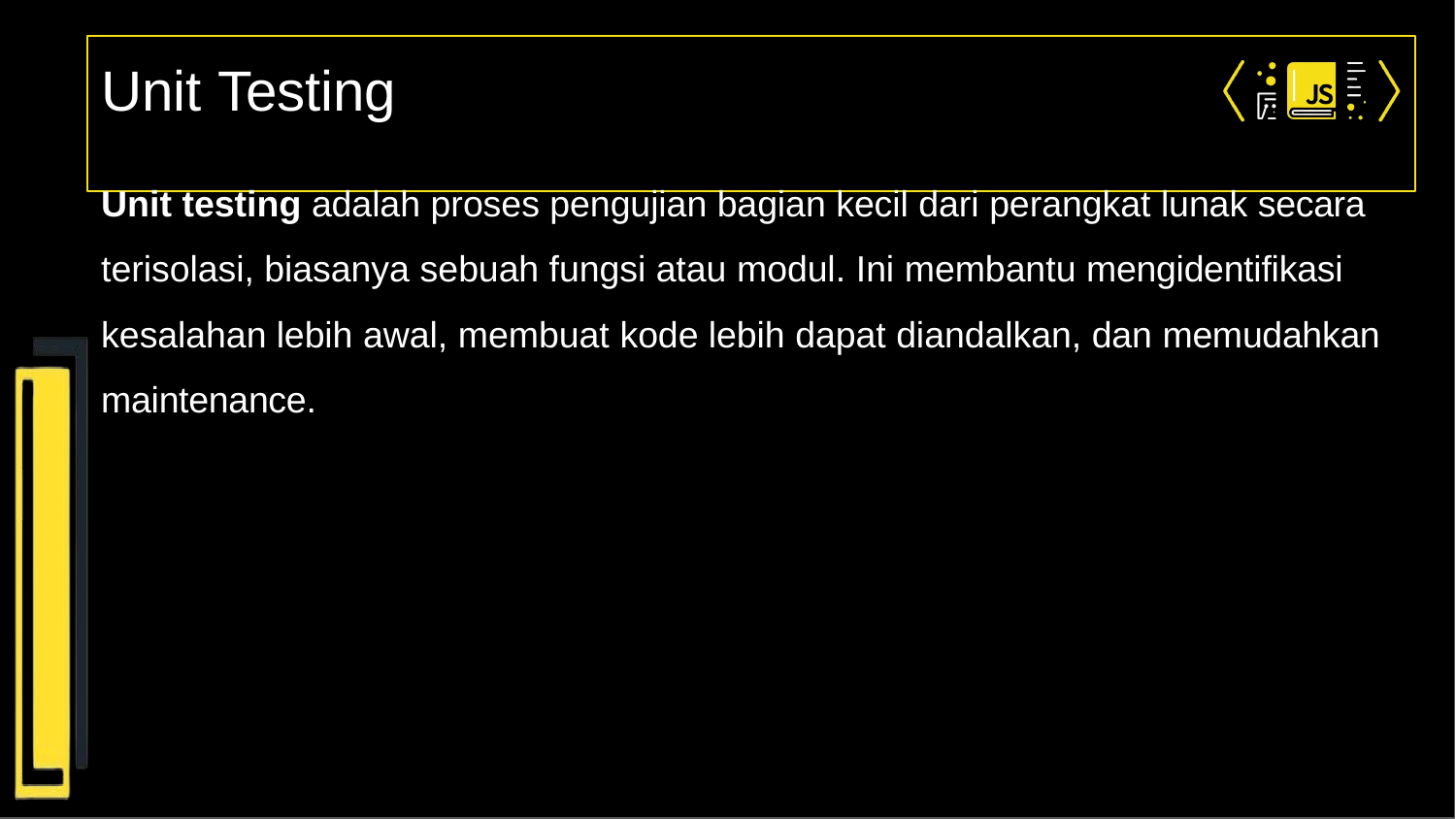

# Unit Testing
Unit testing adalah proses pengujian bagian kecil dari perangkat lunak secara terisolasi, biasanya sebuah fungsi atau modul. Ini membantu mengidentifikasi kesalahan lebih awal, membuat kode lebih dapat diandalkan, dan memudahkan maintenance.